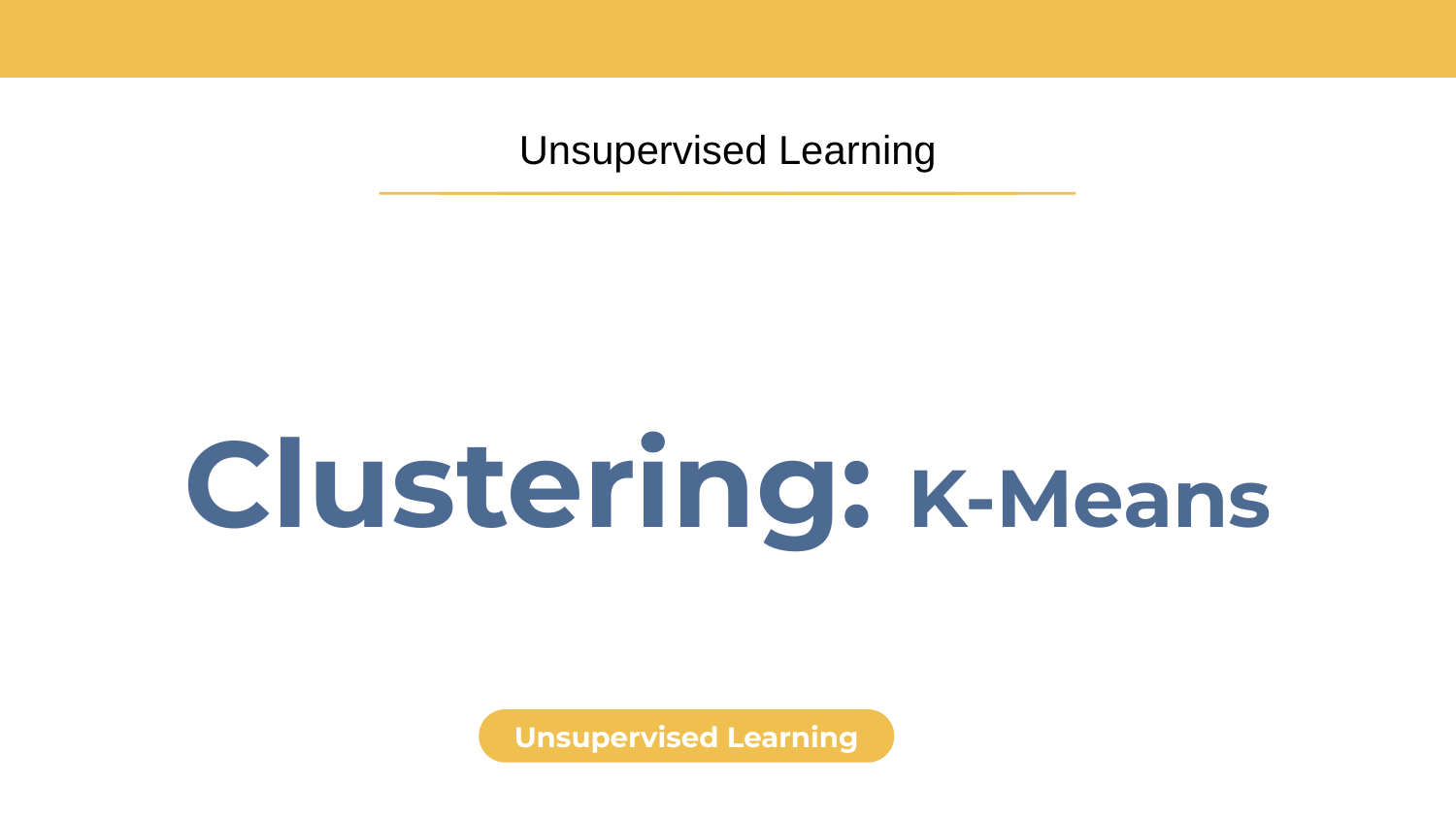

Unsupervised Learning
# Clustering: K-Means
Unsupervised Learning